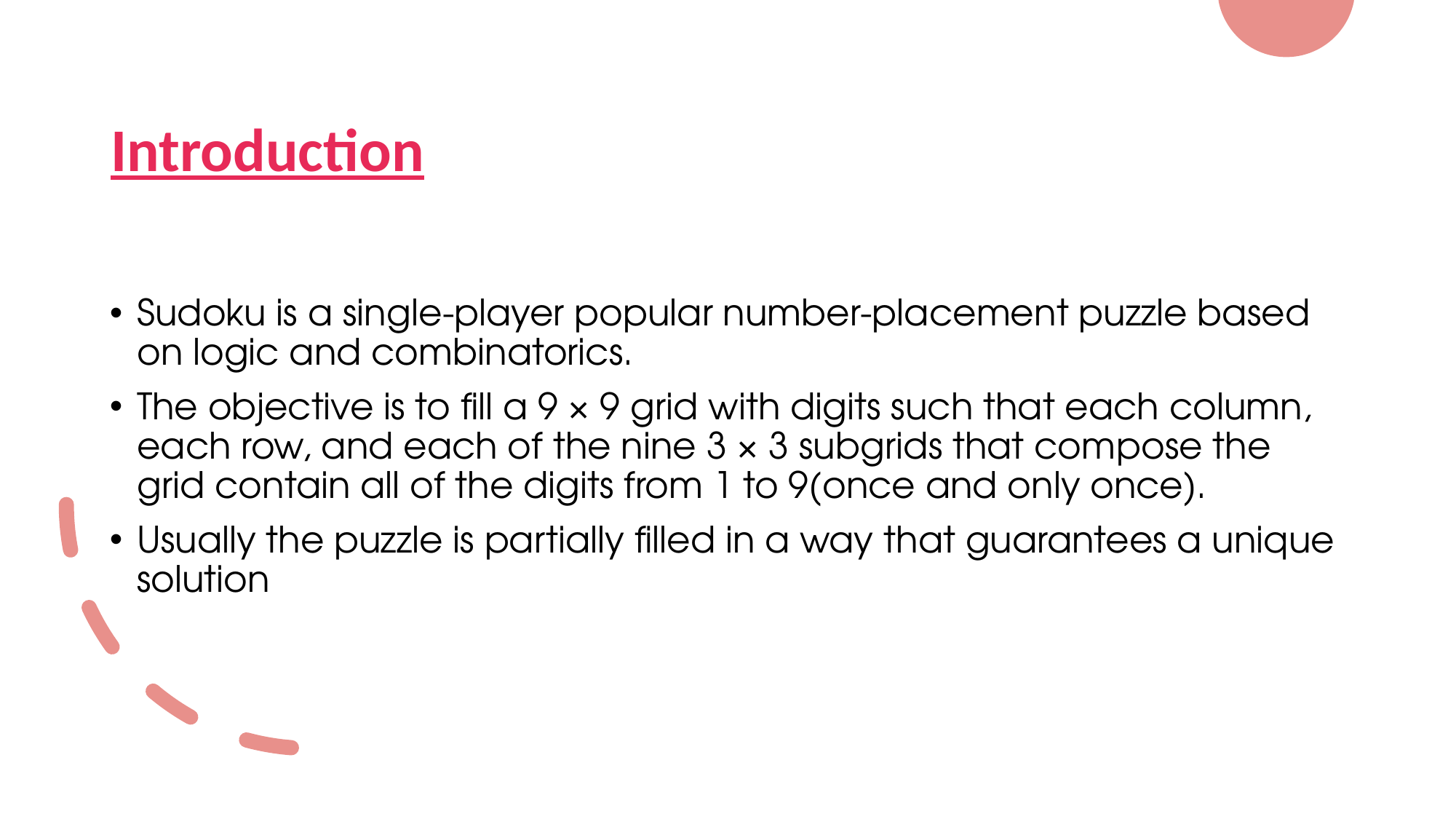

# Introduction

Sudoku is a single-player popular number-placement puzzle based on logic and combinatorics.
The objective is to fill a 9 × 9 grid with digits such that each column, each row, and each of the nine 3 × 3 subgrids that compose the grid contain all of the digits from 1 to 9(once and only once).
Usually the puzzle is partially filled in a way that guarantees a unique solution